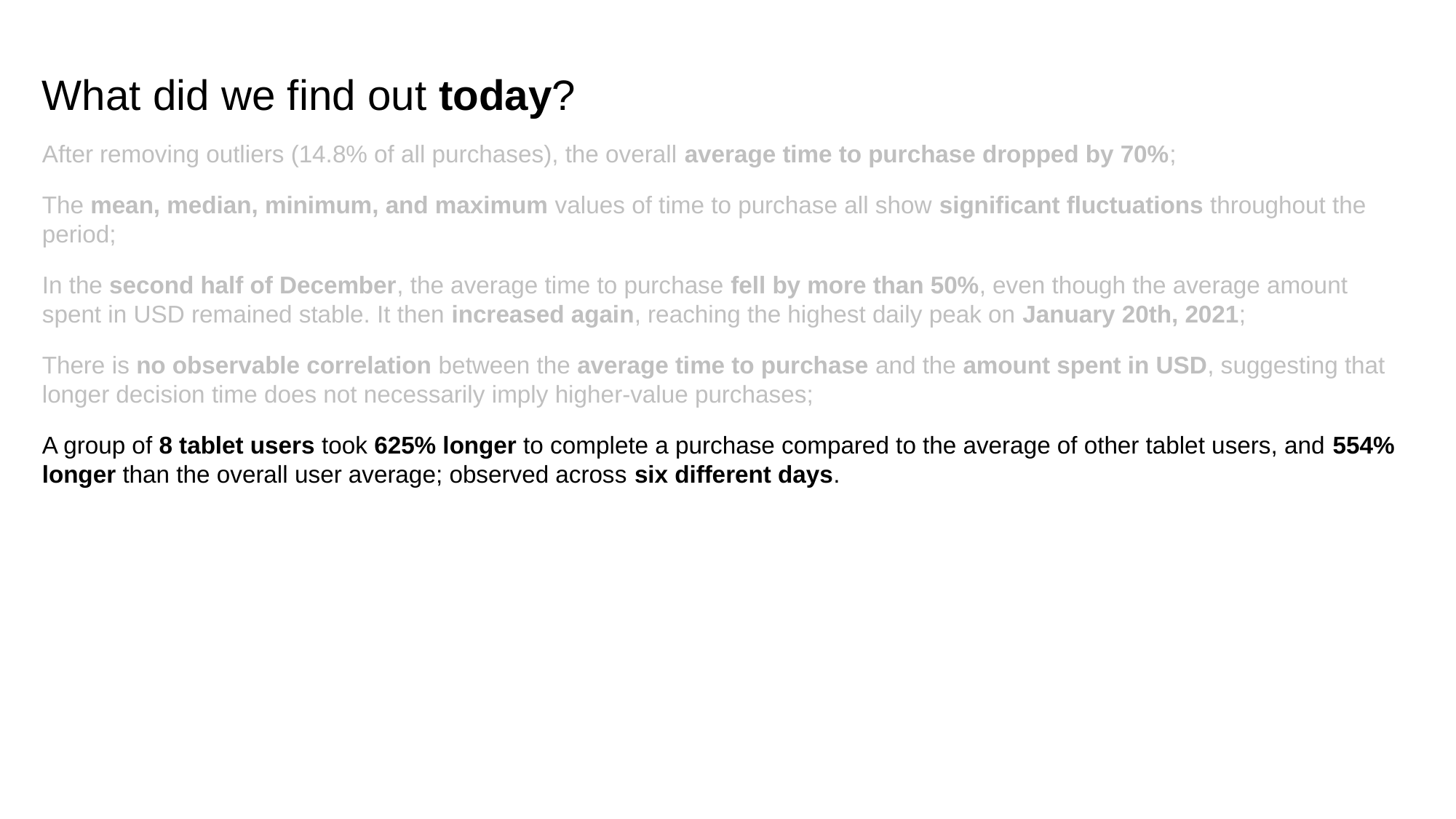

What did we find out today?
After removing outliers (14.8% of all purchases), the overall average time to purchase dropped by 70%;

The mean, median, minimum, and maximum values of time to purchase all show significant fluctuations throughout the period;

In the second half of December, the average time to purchase fell by more than 50%, even though the average amount spent in USD remained stable. It then increased again, reaching the highest daily peak on January 20th, 2021;

There is no observable correlation between the average time to purchase and the amount spent in USD, suggesting that longer decision time does not necessarily imply higher-value purchases;

A group of 8 tablet users took 625% longer to complete a purchase compared to the average of other tablet users, and 554% longer than the overall user average; observed across six different days.
Long session left open